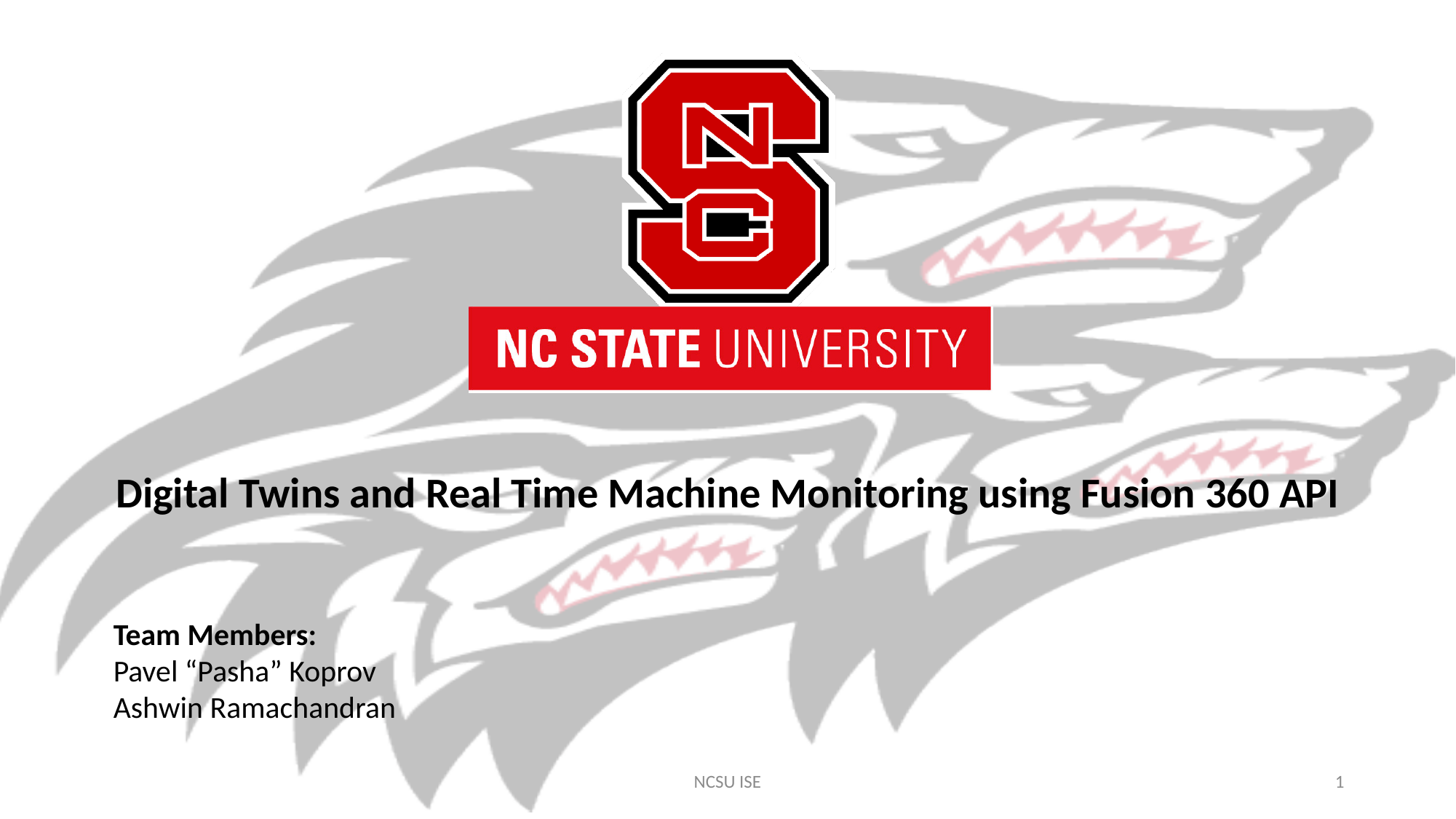

Digital Twins and Real Time Machine Monitoring using Fusion 360 API
Team Members:
Pavel “Pasha” Koprov
Ashwin Ramachandran
NCSU ISE
1